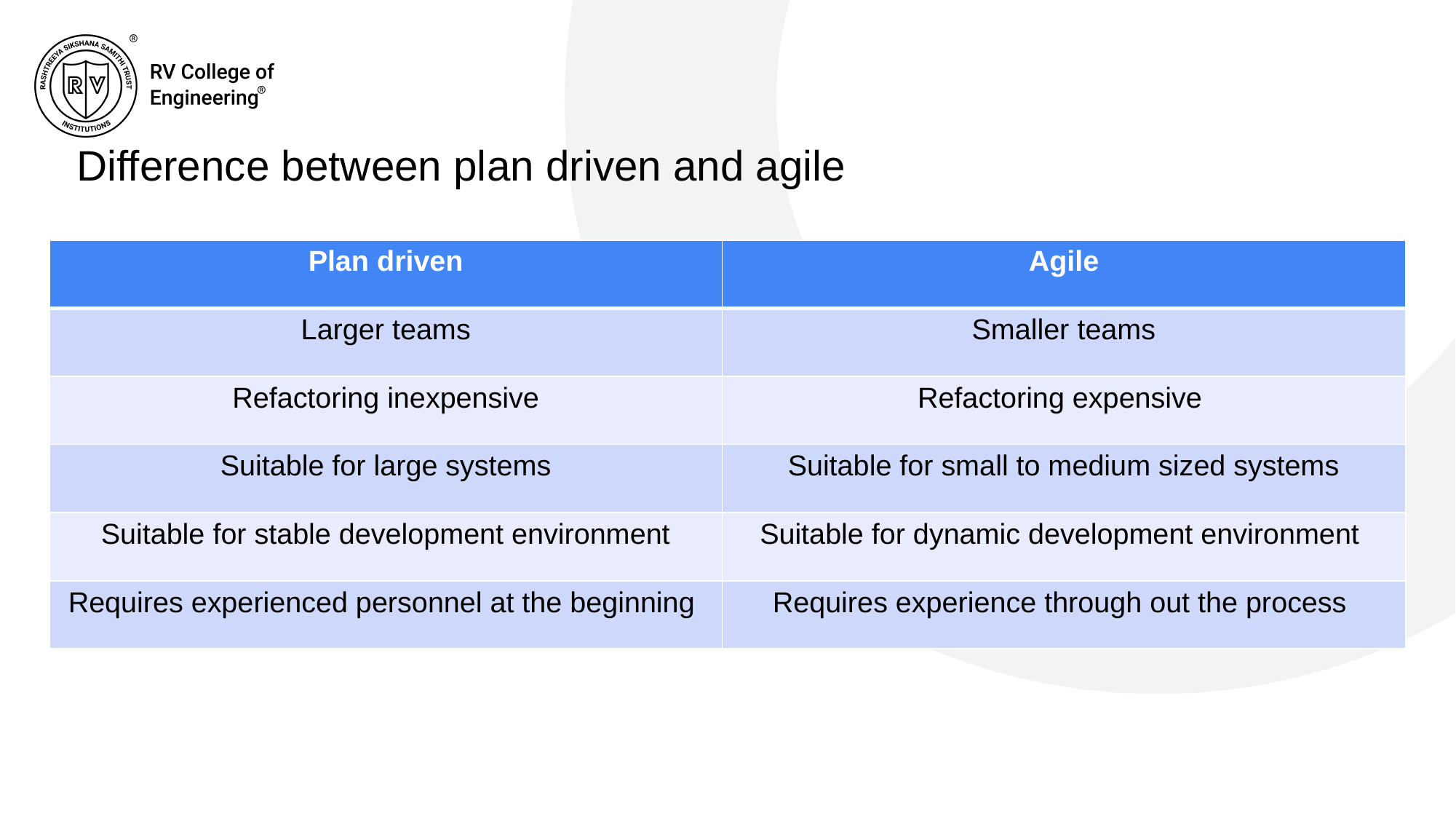

# Difference between plan driven and agile
| Plan driven | Agile |
| --- | --- |
| Larger teams | Smaller teams |
| Refactoring inexpensive | Refactoring expensive |
| Suitable for large systems | Suitable for small to medium sized systems |
| Suitable for stable development environment | Suitable for dynamic development environment |
| Requires experienced personnel at the beginning | Requires experience through out the process |